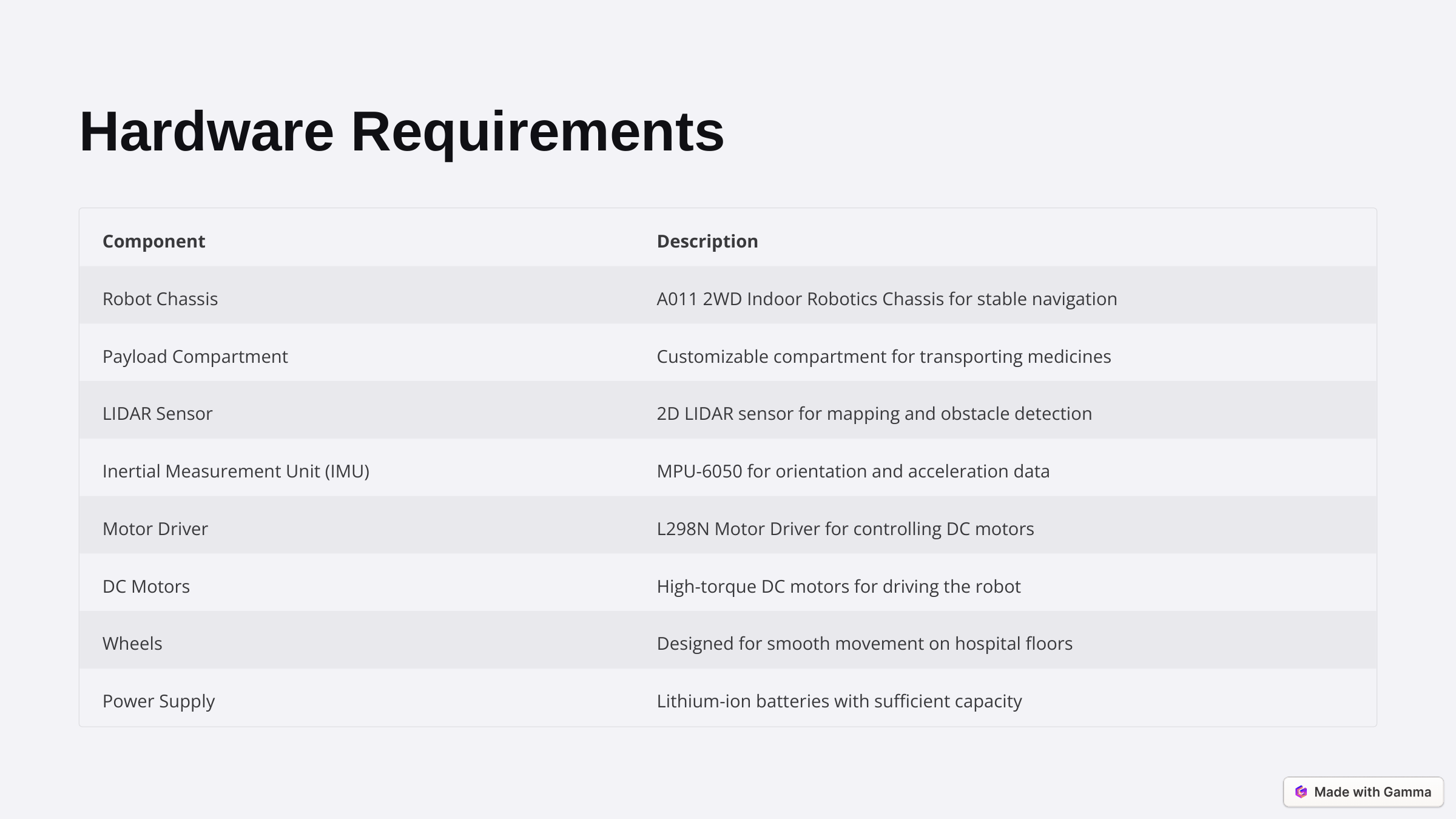

Hardware Requirements

Component
Description

Robot Chassis
A011 2WD Indoor Robotics Chassis for stable navigation

Payload Compartment
Customizable compartment for transporting medicines

LIDAR Sensor
2D LIDAR sensor for mapping and obstacle detection

Inertial Measurement Unit (IMU)
MPU-6050 for orientation and acceleration data

Motor Driver
L298N Motor Driver for controlling DC motors

DC Motors
High-torque DC motors for driving the robot

Wheels
Designed for smooth movement on hospital floors

Power Supply
Lithium-ion batteries with sufficient capacity